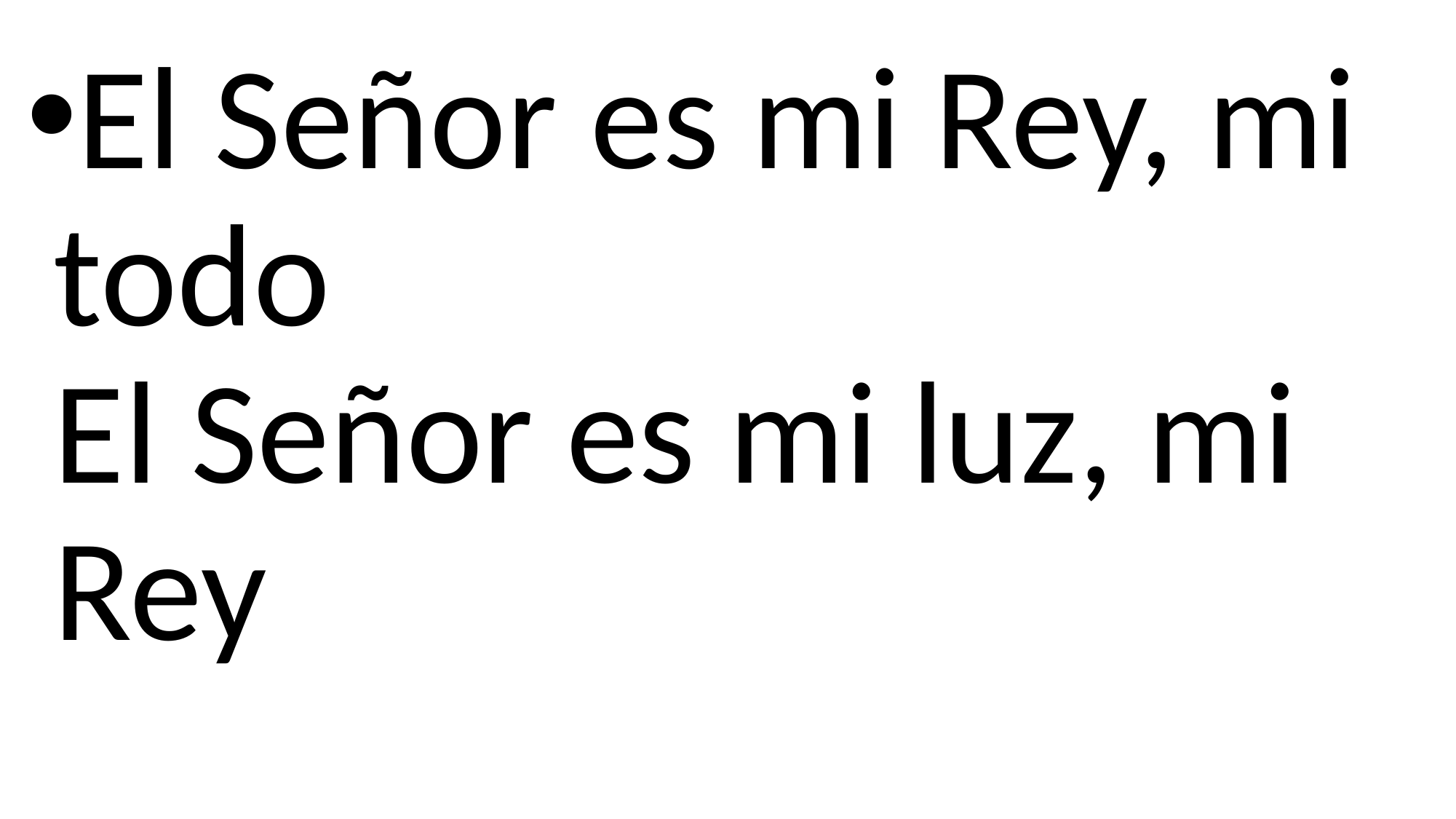

El Señor es mi Rey, mi todo
El Señor es mi luz, mi Rey